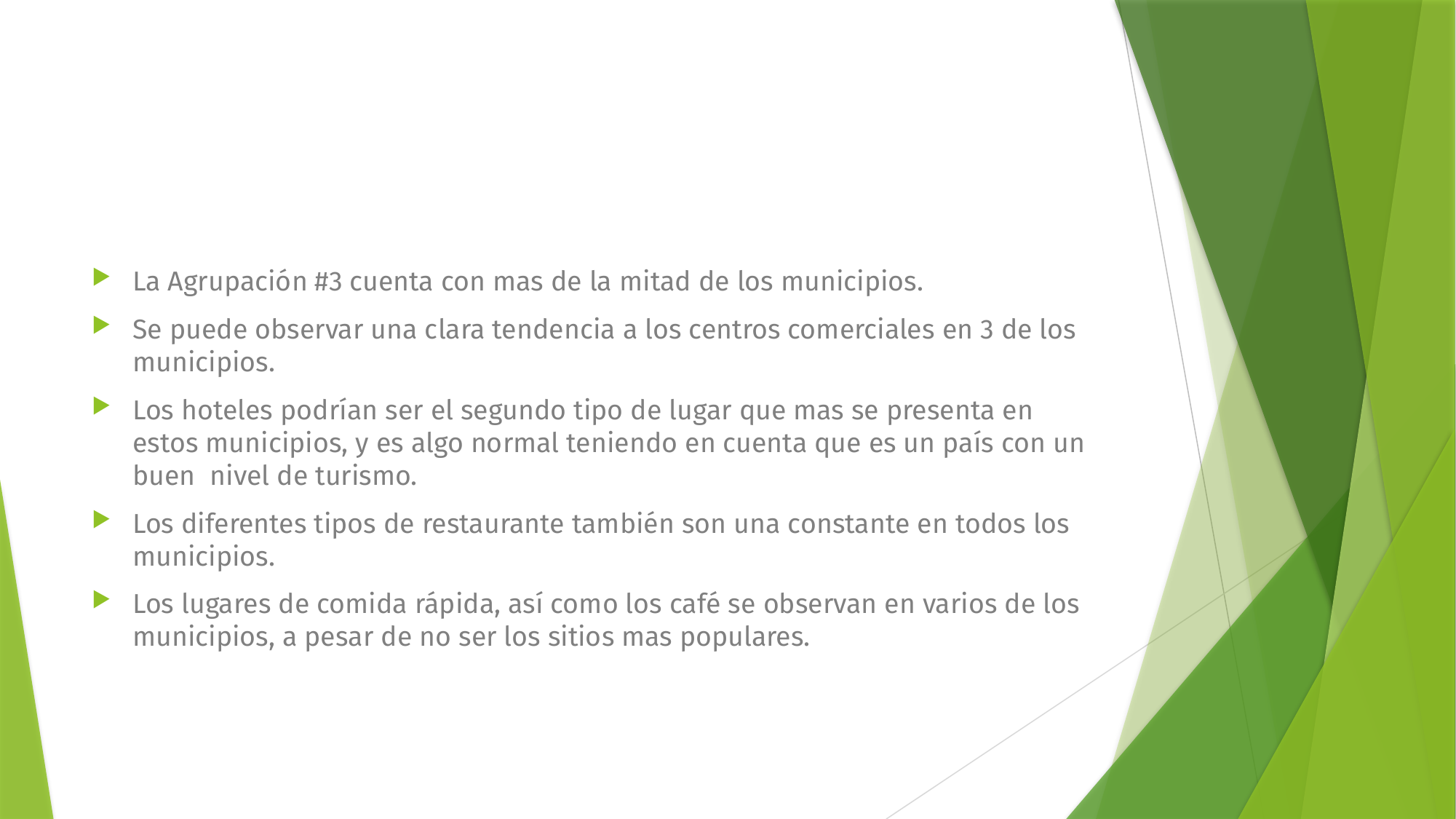

La Agrupación #3 cuenta con mas de la mitad de los municipios.
Se puede observar una clara tendencia a los centros comerciales en 3 de los municipios.
Los hoteles podrían ser el segundo tipo de lugar que mas se presenta en estos municipios, y es algo normal teniendo en cuenta que es un país con un buen  nivel de turismo.
Los diferentes tipos de restaurante también son una constante en todos los municipios.
Los lugares de comida rápida, así como los café se observan en varios de los municipios, a pesar de no ser los sitios mas populares.